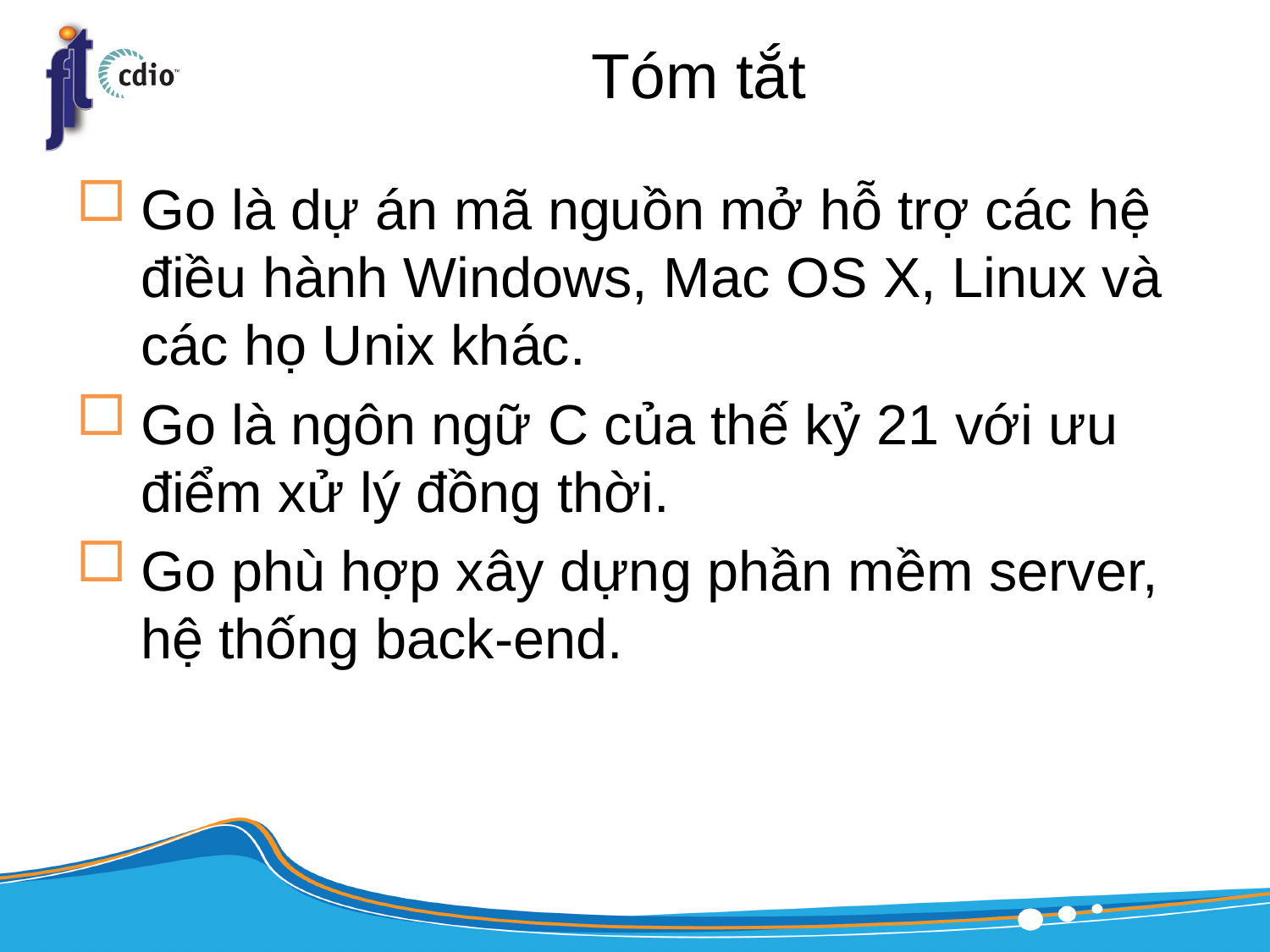

# Tóm tắt
Go là dự án mã nguồn mở hỗ trợ các hệ điều hành Windows, Mac OS X, Linux và các họ Unix khác.
Go là ngôn ngữ C của thế kỷ 21 với ưu điểm xử lý đồng thời.
Go phù hợp xây dựng phần mềm server, hệ thống back-end.